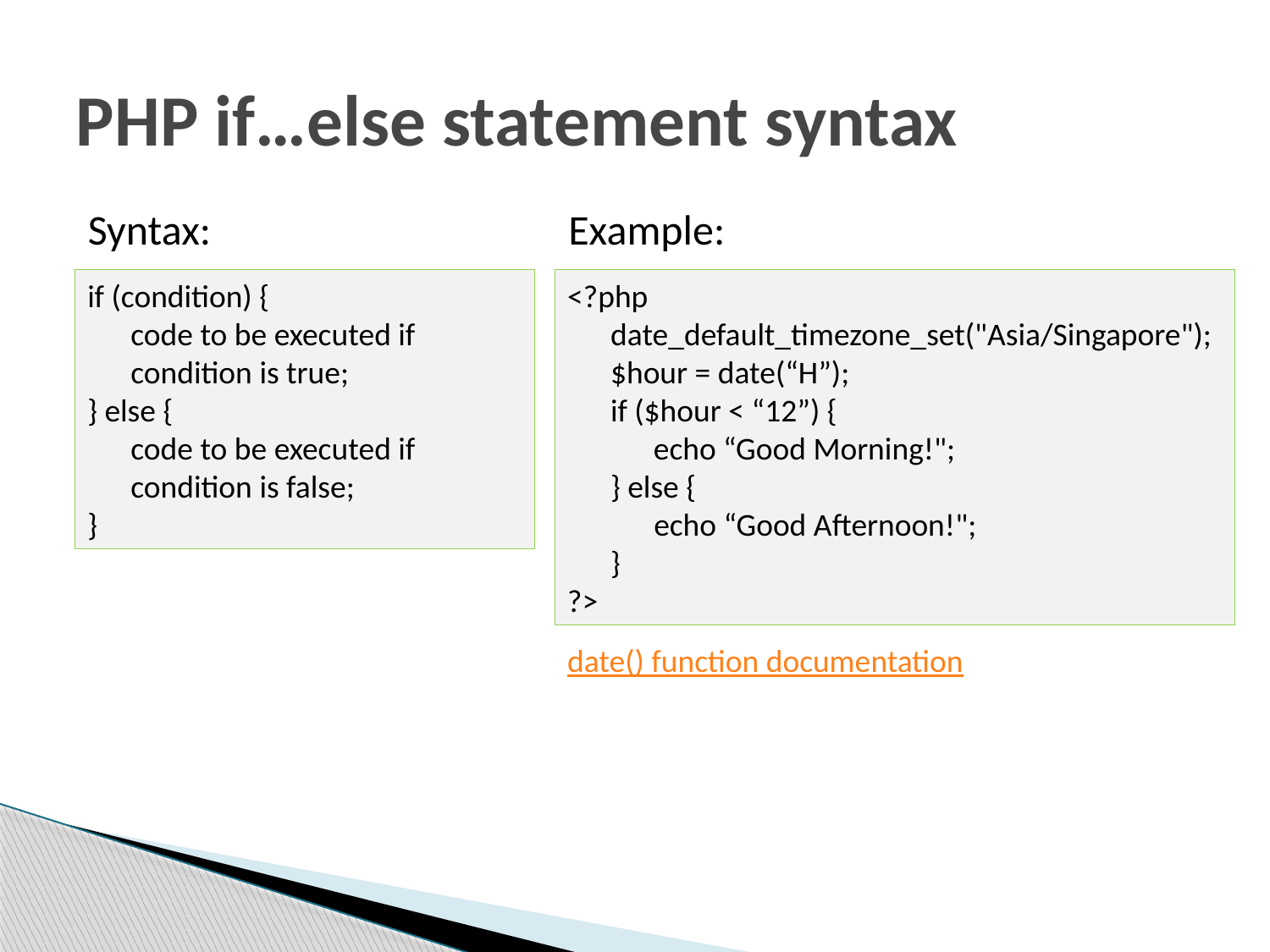

# PHP if…else statement syntax
Syntax:
Example:
if (condition) {
      code to be executed if
      condition is true;
} else {
      code to be executed if
      condition is false;
}
<?php
      date_default_timezone_set("Asia/Singapore");
      $hour = date(“H”);
      if ($hour < “12”) {
            echo “Good Morning!";
      } else {
            echo “Good Afternoon!";
      }
?>
date() function documentation